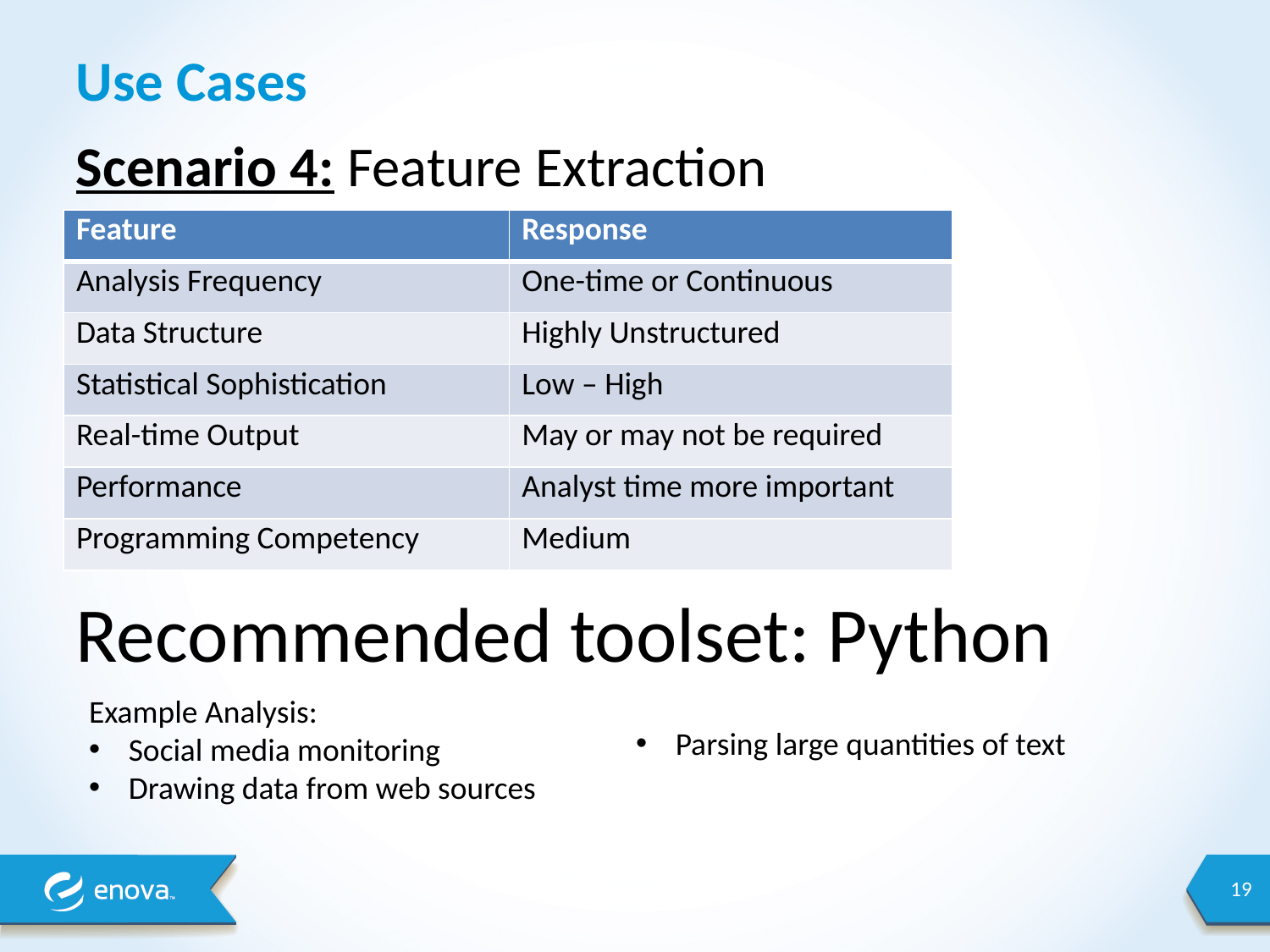

# Use Cases
Scenario 4: Feature Extraction

| Feature | Response |
| --- | --- |
| Analysis Frequency | One-time or Continuous |
| Data Structure | Highly Unstructured |
| Statistical Sophistication | Low – High |
| Real-time Output | May or may not be required |
| Performance | Analyst time more important |
| Programming Competency | Medium |
Recommended toolset: Python
Example Analysis:
Social media monitoring
Drawing data from web sources

Parsing large quantities of text